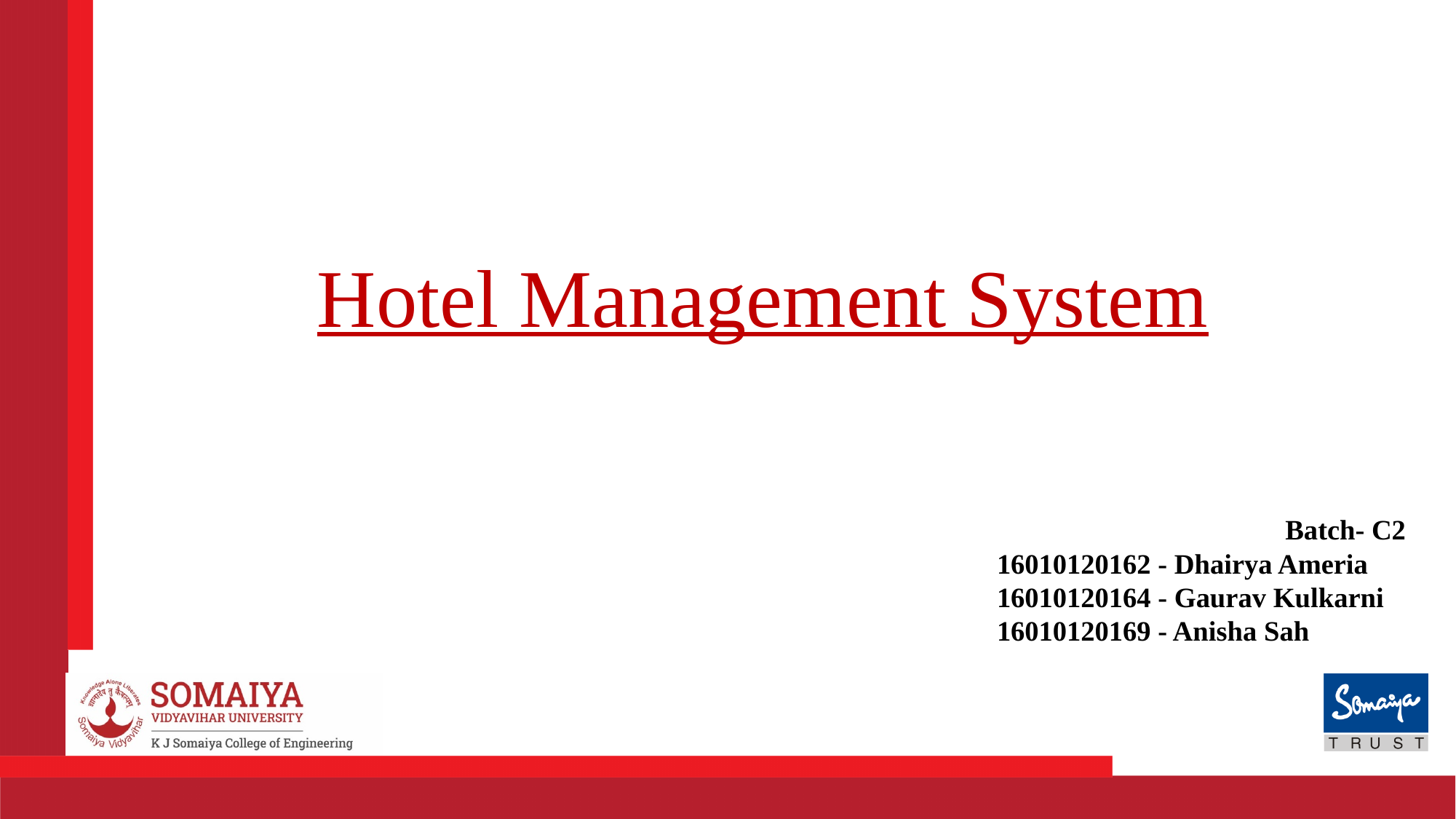

# Hotel Management System
Batch- C2
16010120162 - Dhairya Ameria
16010120164 - Gaurav Kulkarni
16010120169 - Anisha Sah